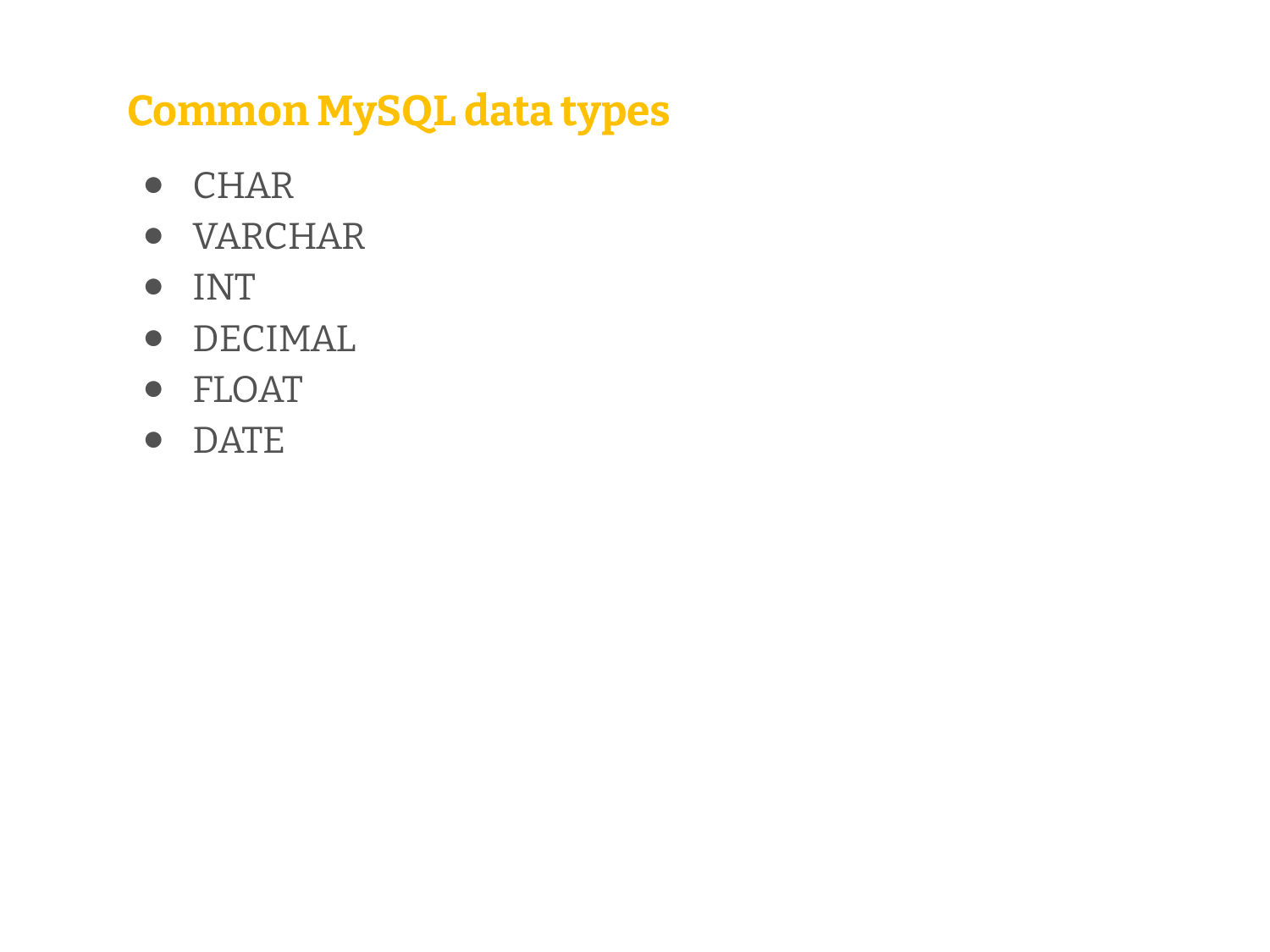

# Common MySQL data types
CHAR
VARCHAR
INT
DECIMAL
FLOAT
DATE

C1, Slide 16